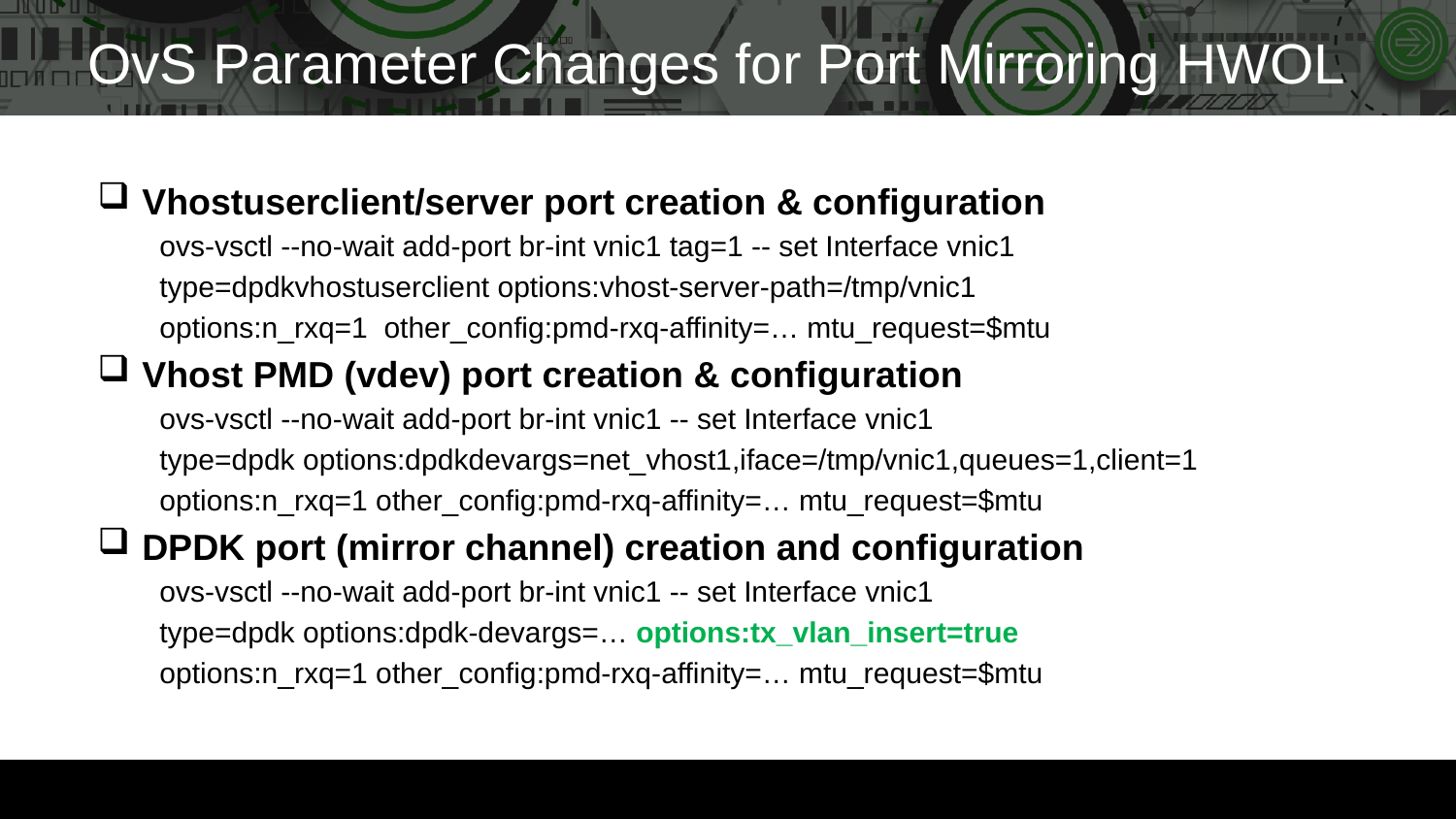

# OvS Parameter Changes for Port Mirroring HWOL

Vhostuserclient/server port creation & configuration
ovs-vsctl --no-wait add-port br-int vnic1 tag=1 -- set Interface vnic1
type=dpdkvhostuserclient options:vhost-server-path=/tmp/vnic1
options:n_rxq=1  other_config:pmd-rxq-affinity=… mtu_request=$mtu
Vhost PMD (vdev) port creation & configuration
ovs-vsctl --no-wait add-port br-int vnic1 -- set Interface vnic1
type=dpdk options:dpdkdevargs=net_vhost1,iface=/tmp/vnic1,queues=1,client=1
options:n_rxq=1 other_config:pmd-rxq-affinity=… mtu_request=$mtu
DPDK port (mirror channel) creation and configuration
ovs-vsctl --no-wait add-port br-int vnic1 -- set Interface vnic1
type=dpdk options:dpdk-devargs=… options:tx_vlan_insert=true
options:n_rxq=1 other_config:pmd-rxq-affinity=… mtu_request=$mtu